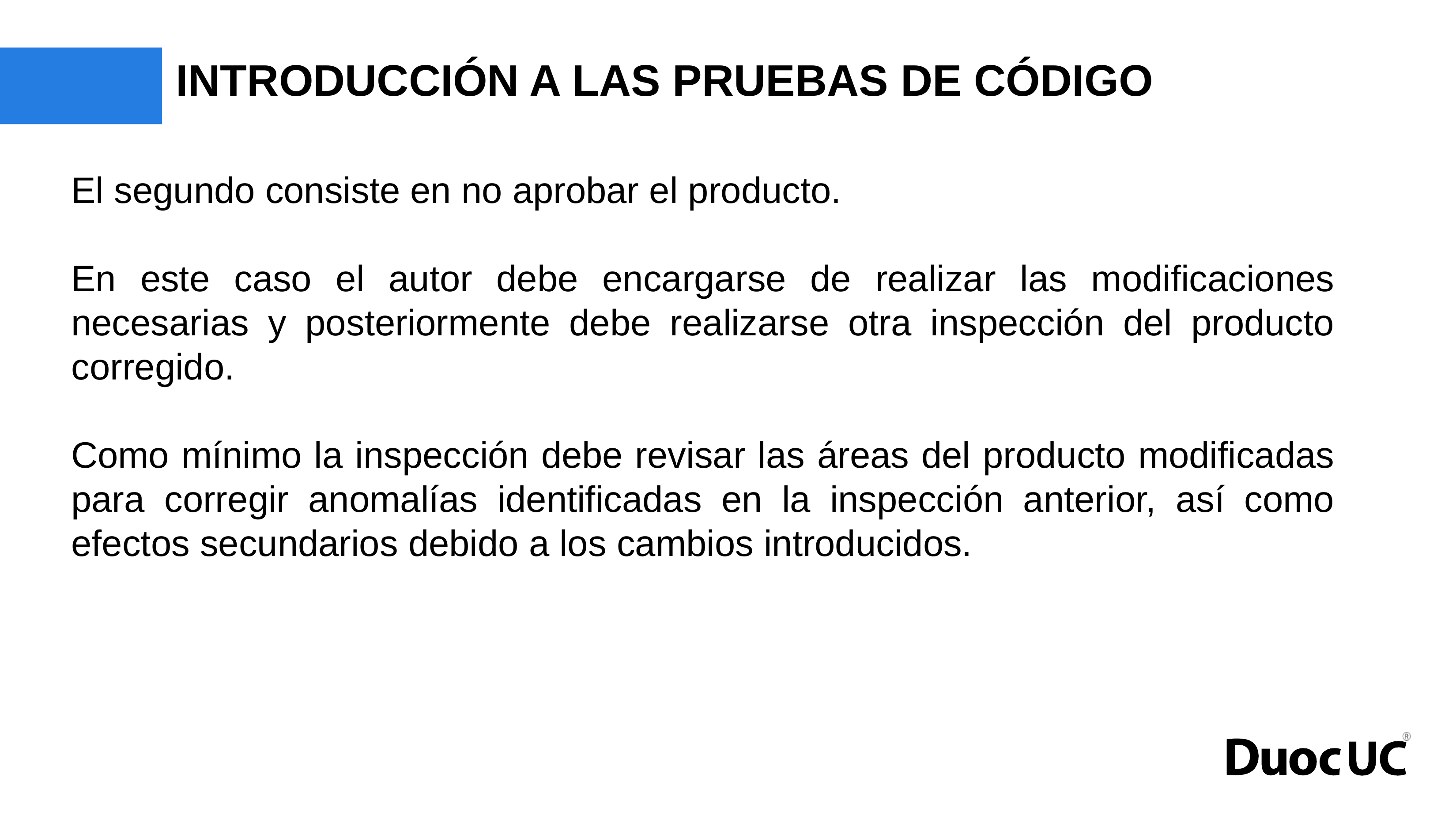

# INTRODUCCIÓN A LAS PRUEBAS DE CÓDIGO
El segundo consiste en no aprobar el producto.

En este caso el autor debe encargarse de realizar las modificaciones necesarias y posteriormente debe realizarse otra inspección del producto corregido.

Como mínimo la inspección debe revisar las áreas del producto modificadas para corregir anomalías identificadas en la inspección anterior, así como efectos secundarios debido a los cambios introducidos.